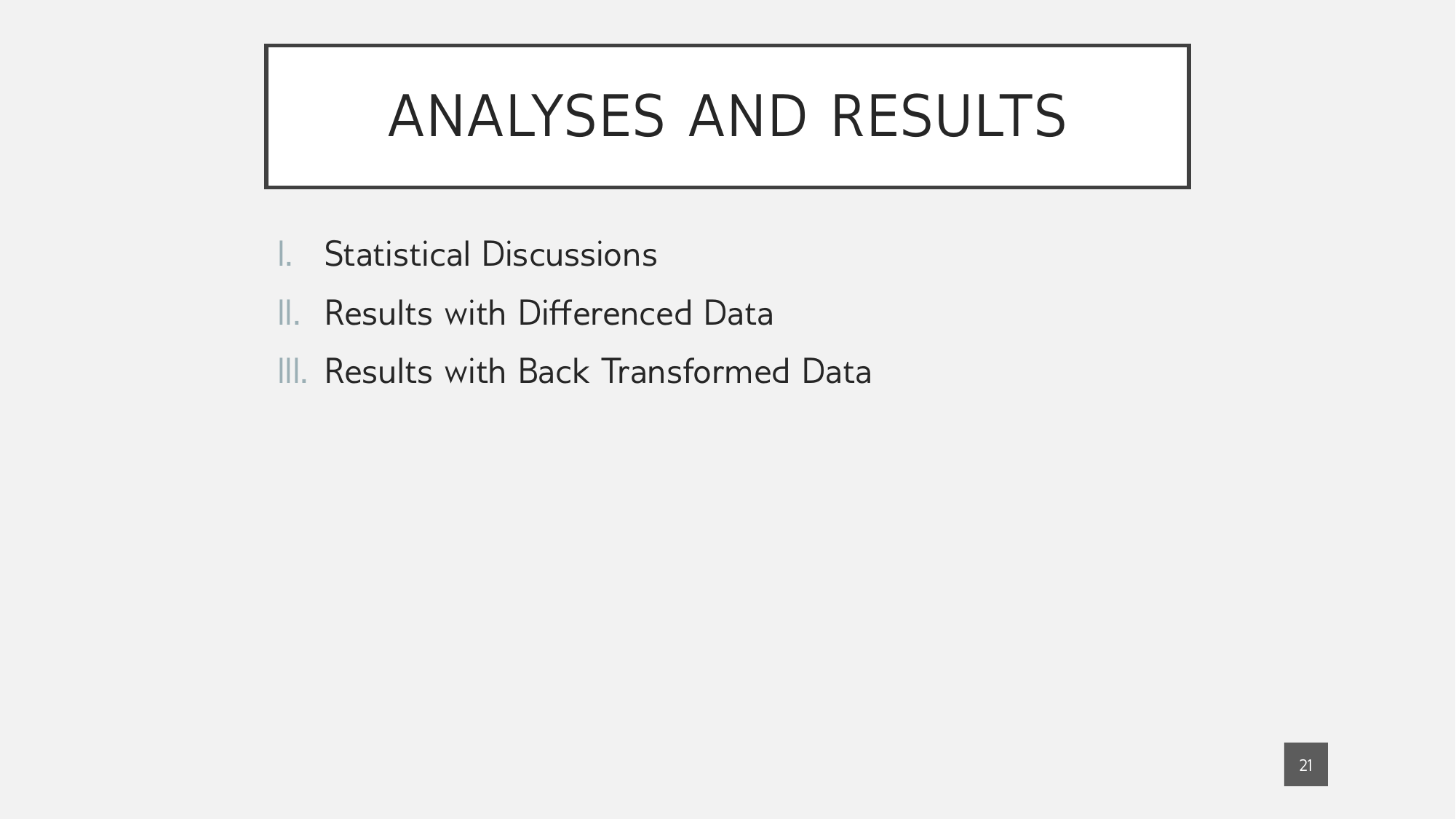

# Analyses and results
Statistical Discussions
Results with Differenced Data
Results with Back Transformed Data
21